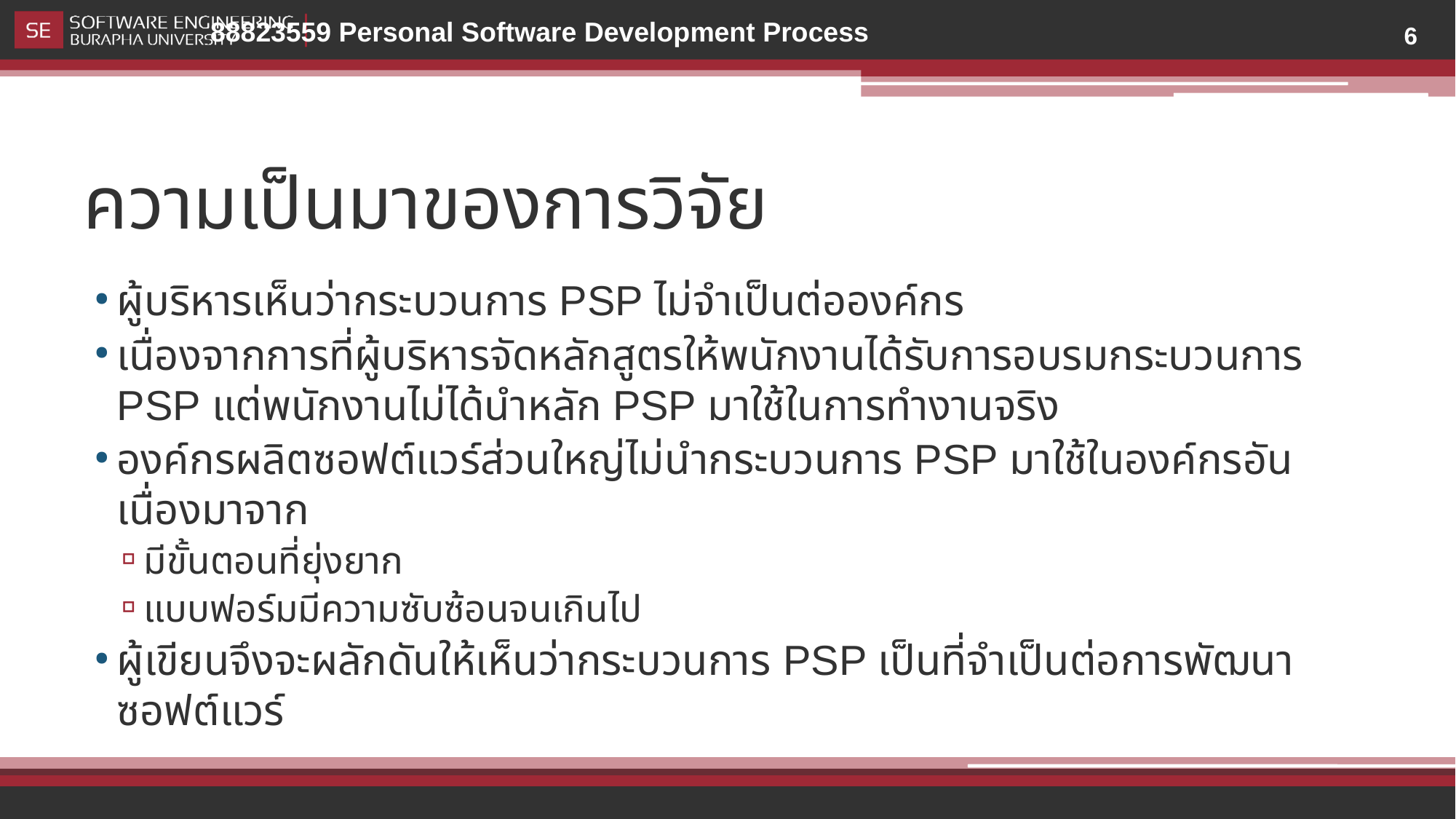

6
# ความเป็นมาของการวิจัย
ผู้บริหารเห็นว่ากระบวนการ PSP ไม่จำเป็นต่อองค์กร
เนื่องจากการที่ผู้บริหารจัดหลักสูตรให้พนักงานได้รับการอบรมกระบวนการ PSP แต่พนักงานไม่ได้นำหลัก PSP มาใช้ในการทำงานจริง
องค์กรผลิตซอฟต์แวร์ส่วนใหญ่ไม่นำกระบวนการ PSP มาใช้ในองค์กรอันเนื่องมาจาก
มีขั้นตอนที่ยุ่งยาก
แบบฟอร์มมีความซับซ้อนจนเกินไป
ผู้เขียนจึงจะผลักดันให้เห็นว่ากระบวนการ PSP เป็นที่จำเป็นต่อการพัฒนาซอฟต์แวร์